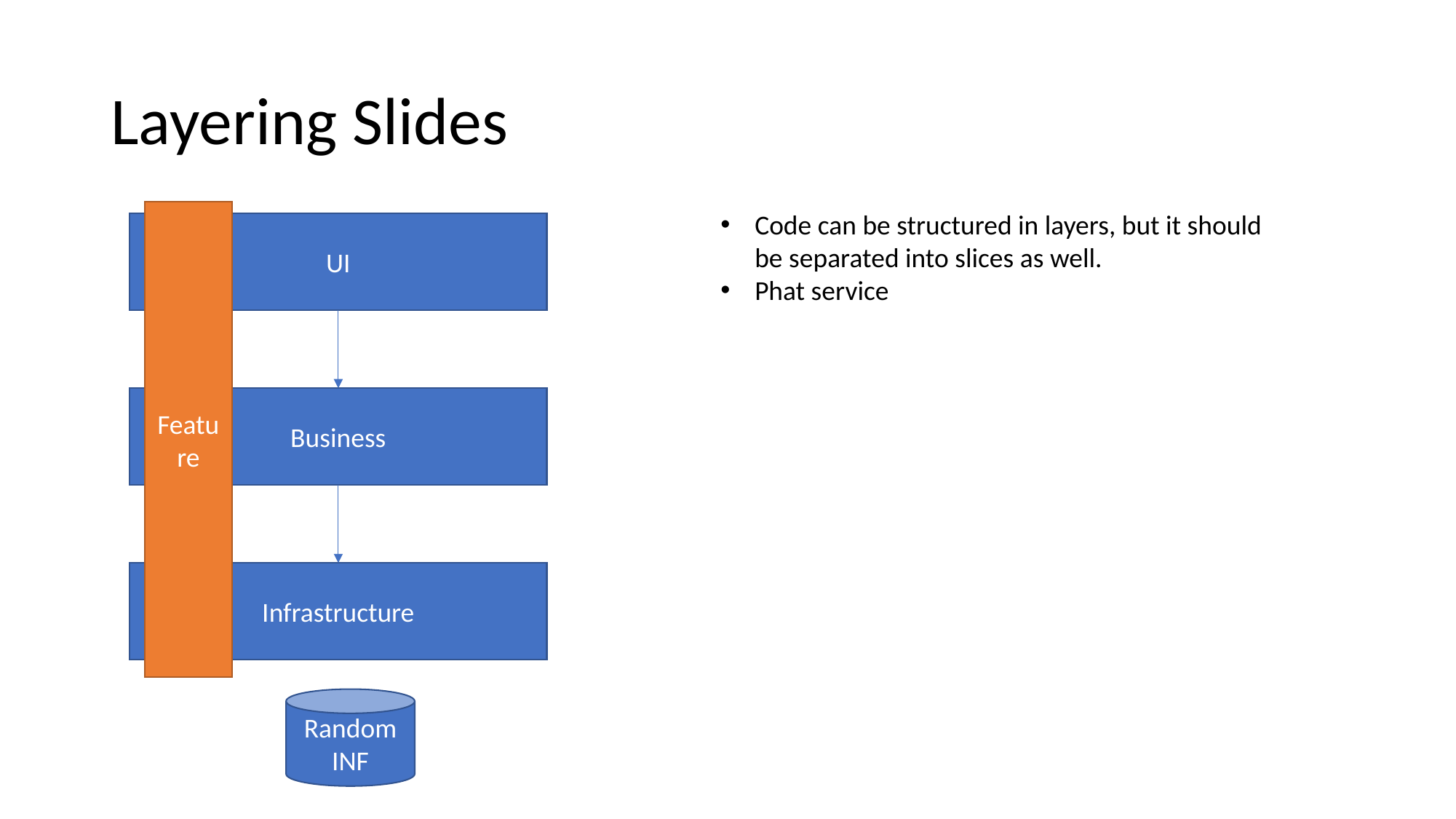

Layering Slides
Feature
Code can be structured in layers, but it should be separated into slices as well.
Phat service

UI
Business
Infrastructure
Random INF